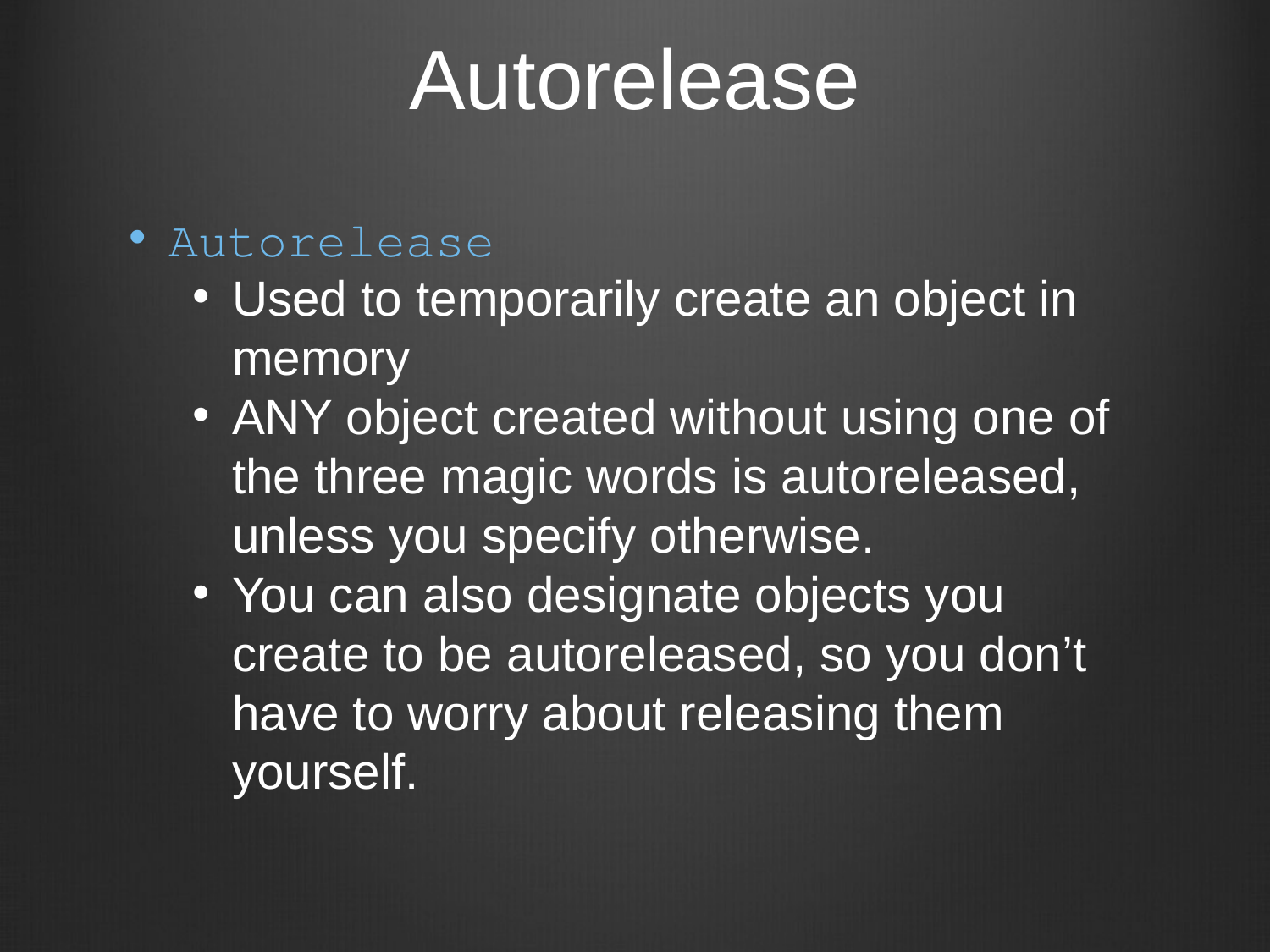

# Autorelease
Autorelease
Used to temporarily create an object in memory
ANY object created without using one of the three magic words is autoreleased, unless you specify otherwise.
You can also designate objects you create to be autoreleased, so you don’t have to worry about releasing them yourself.